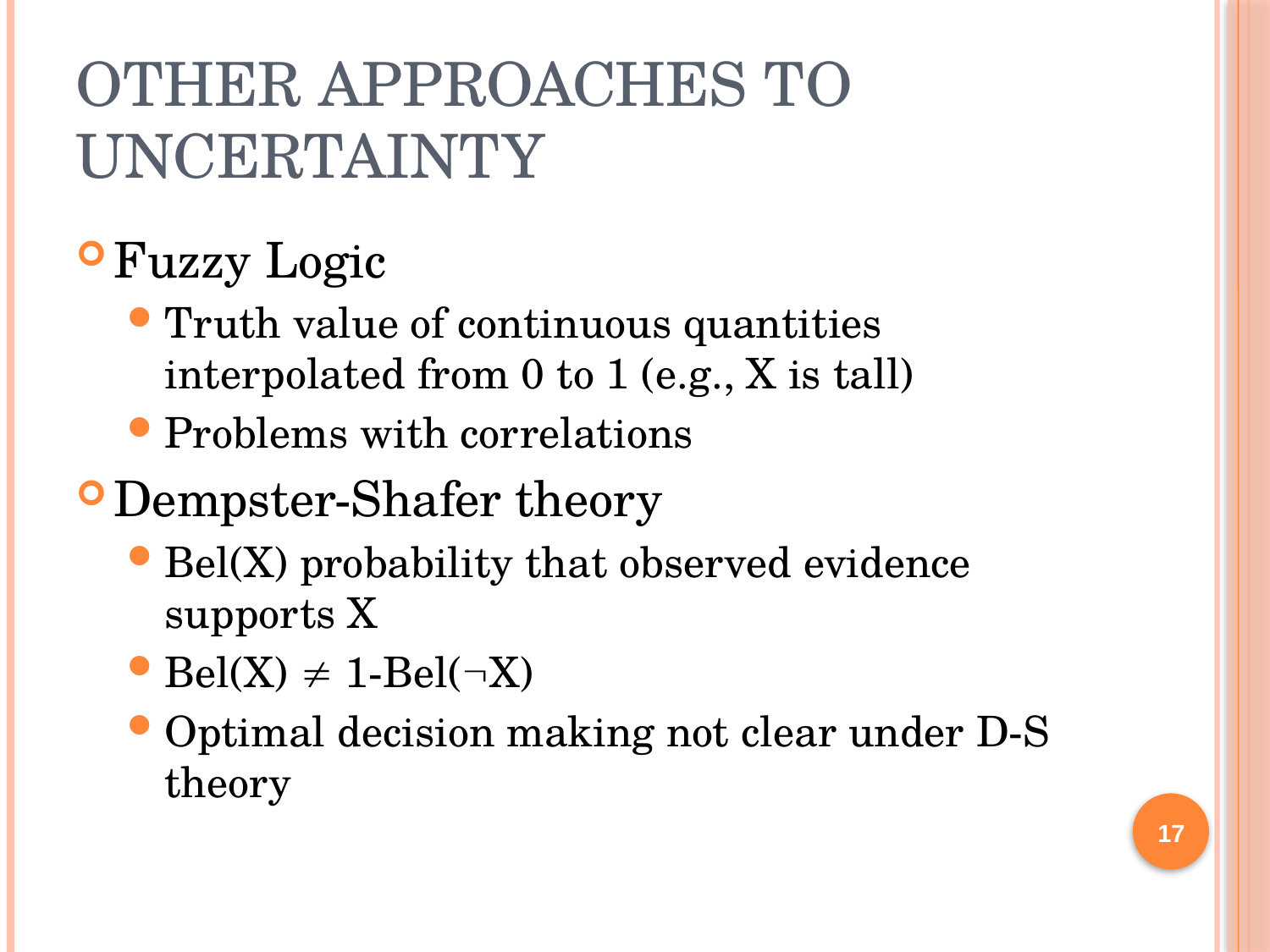

# Other Approaches to Uncertainty
Fuzzy Logic
Truth value of continuous quantities interpolated from 0 to 1 (e.g., X is tall)
Problems with correlations
Dempster-Shafer theory
Bel(X) probability that observed evidence supports X
Bel(X) ≠ 1-Bel(¬X)
Optimal decision making not clear under D-S theory
17